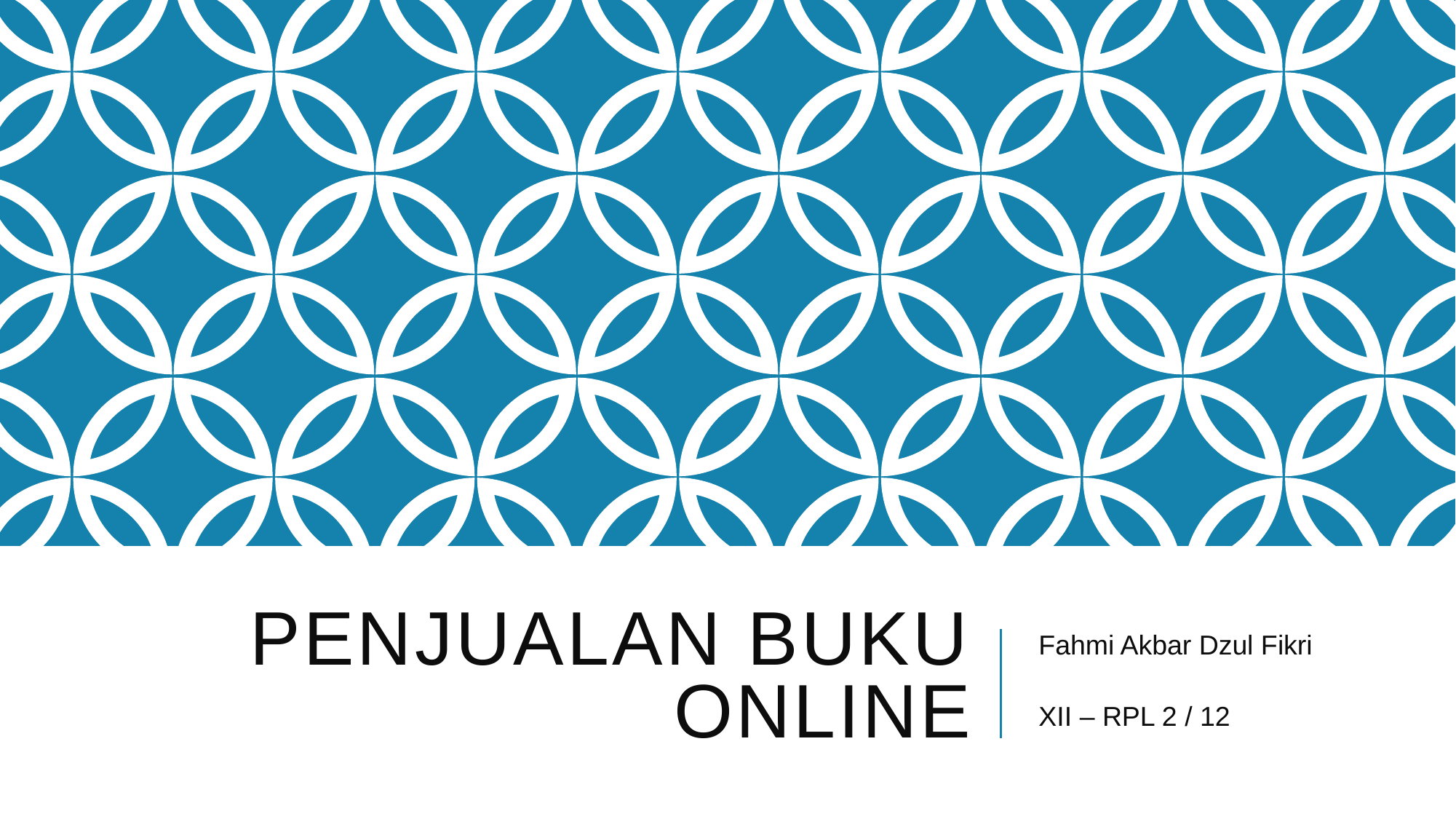

# Penjualan buku online
Fahmi Akbar Dzul Fikri

XII – RPL 2 / 12